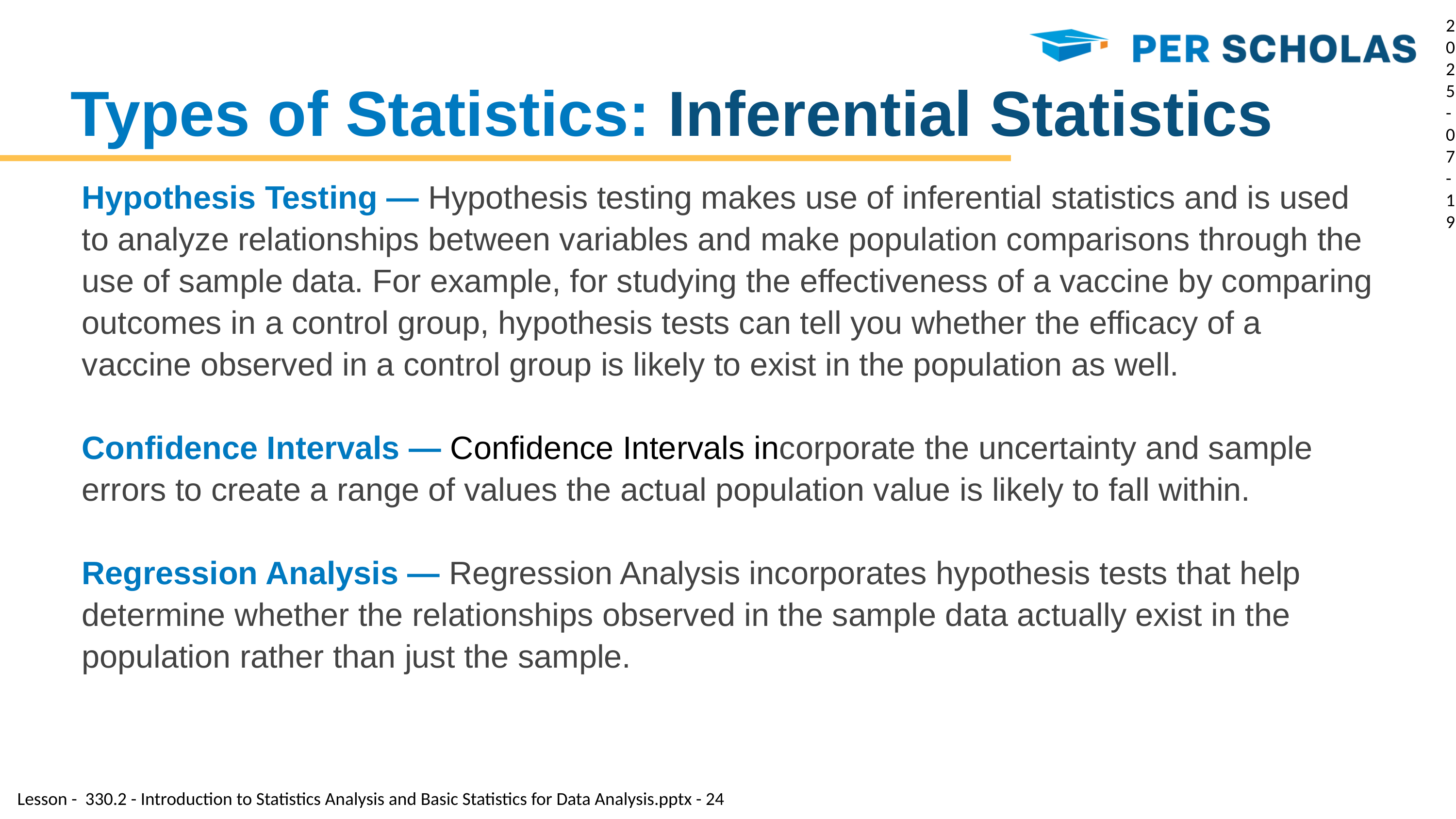

2025-07-19
Types of Statistics: Inferential Statistics

Hypothesis Testing — Hypothesis testing makes use of inferential statistics and is used to analyze relationships between variables and make population comparisons through the use of sample data. For example, for studying the effectiveness of a vaccine by comparing outcomes in a control group, hypothesis tests can tell you whether the efficacy of a vaccine observed in a control group is likely to exist in the population as well.

Confidence Intervals — Confidence Intervals incorporate the uncertainty and sample errors to create a range of values the actual population value is likely to fall within.

Regression Analysis — Regression Analysis incorporates hypothesis tests that help determine whether the relationships observed in the sample data actually exist in the population rather than just the sample.
Lesson -  330.2 - Introduction to Statistics Analysis and Basic Statistics for Data Analysis.pptx - 24